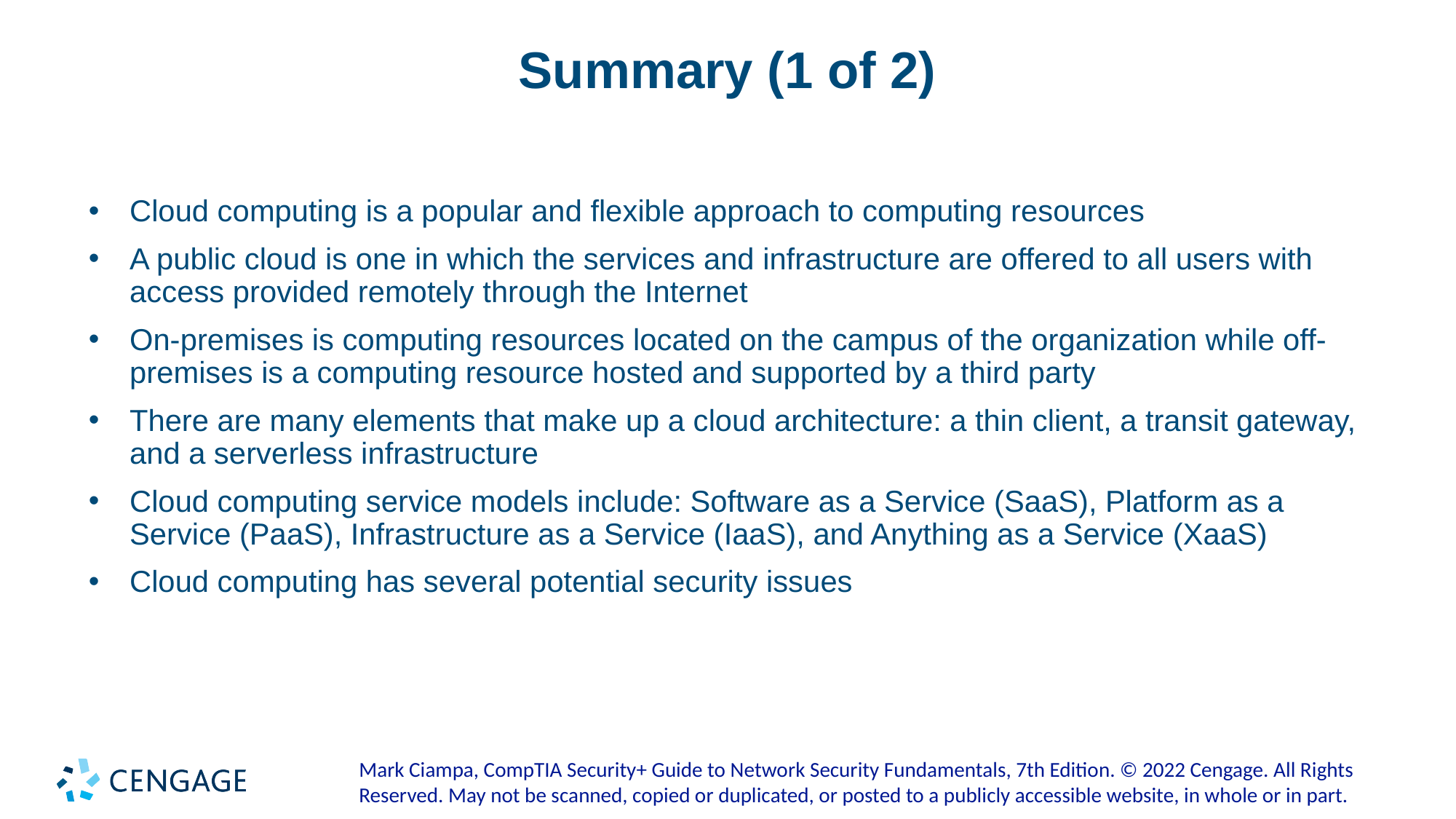

# Summary (1 of 2)
Cloud computing is a popular and flexible approach to computing resources
A public cloud is one in which the services and infrastructure are offered to all users with access provided remotely through the Internet
On-premises is computing resources located on the campus of the organization while off-premises is a computing resource hosted and supported by a third party
There are many elements that make up a cloud architecture: a thin client, a transit gateway, and a serverless infrastructure
Cloud computing service models include: Software as a Service (SaaS), Platform as a Service (PaaS), Infrastructure as a Service (IaaS), and Anything as a Service (XaaS)
Cloud computing has several potential security issues